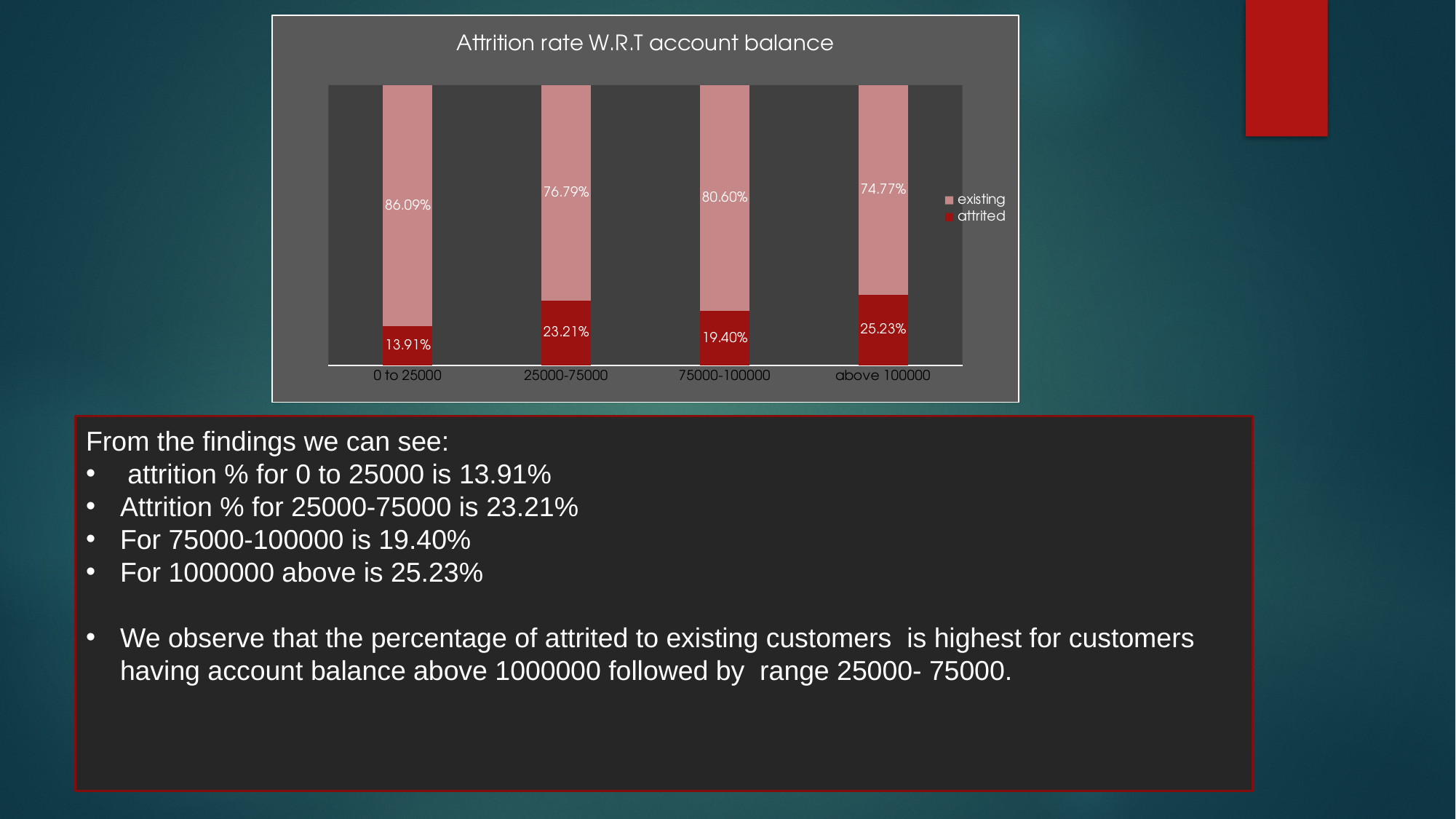

### Chart: Attrition rate W.R.T account balance

| Category | attrited | existing |
|---|---|---|
| 0 to 25000 | 0.13911123378415677 | 0.8608887662158432 |
| 25000-75000 | 0.23205741626794257 | 0.7679425837320574 |
| 75000-100000 | 0.1939655172413793 | 0.8060344827586207 |
| above 100000 | 0.25234423838299647 | 0.7476557616170035 |

### Chart: DEPENDENCE OF ATTRITION RATE ON ACCOUNT BALANCE

| Category | attrited | existing |
|---|---|---|
| 0 to 25000 | 504.0 | 3119.0 |
| 25000-75000 | 97.0 | 321.0 |
| 75000-100000 | 225.0 | 935.0 |
| above 100000 | 1211.0 | 3588.0 |
From the findings we can see:
 attrition % for 0 to 25000 is 13.91%
Attrition % for 25000-75000 is 23.21%
For 75000-100000 is 19.40%
For 1000000 above is 25.23%

We observe that the percentage of attrited to existing customers  is highest for customers having account balance above 1000000 followed by  range 25000- 75000.